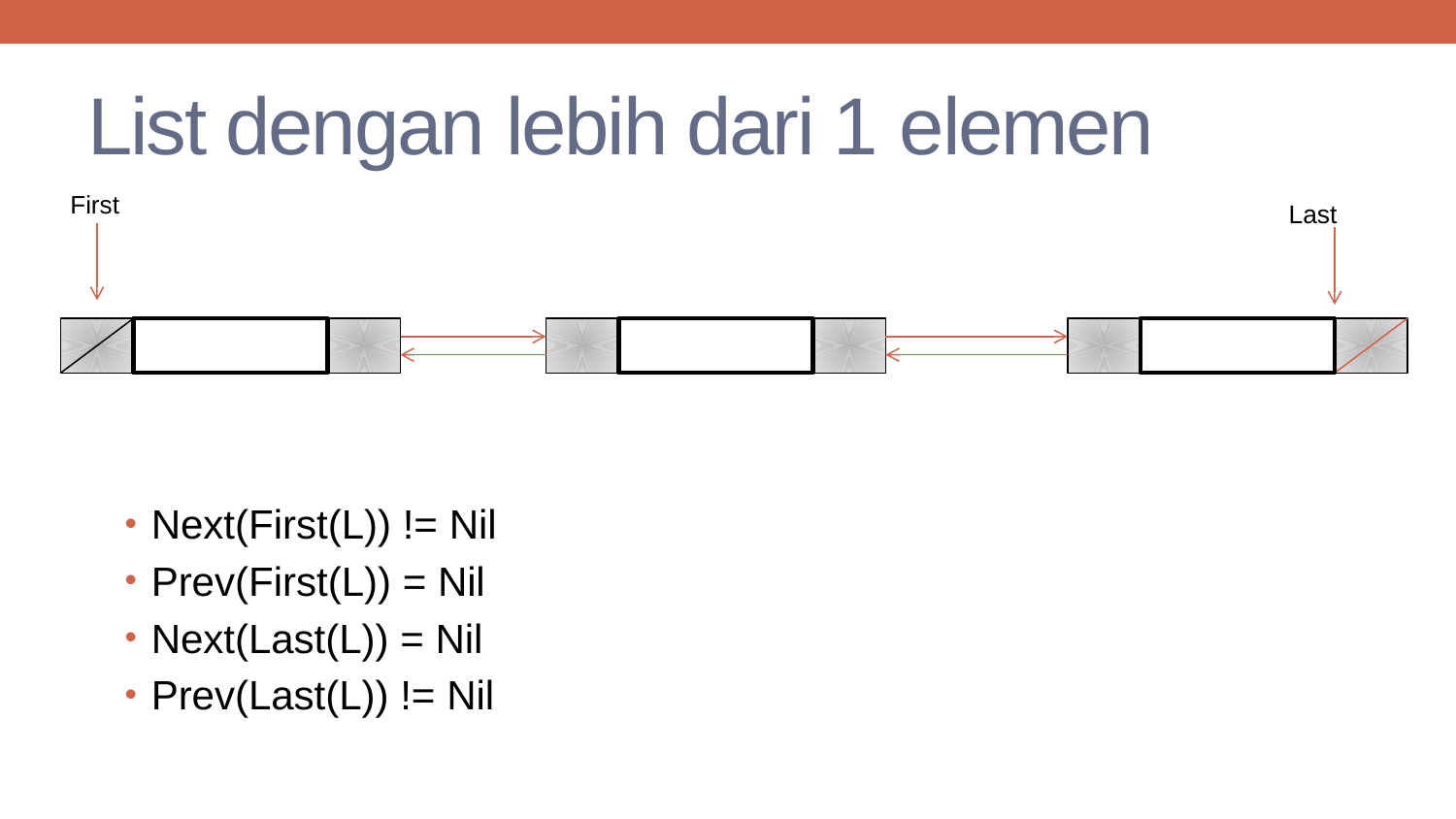

# List dengan lebih dari 1 elemen
First
Last

Next(First(L)) != Nil
Prev(First(L)) = Nil
Next(Last(L)) = Nil
Prev(Last(L)) != Nil